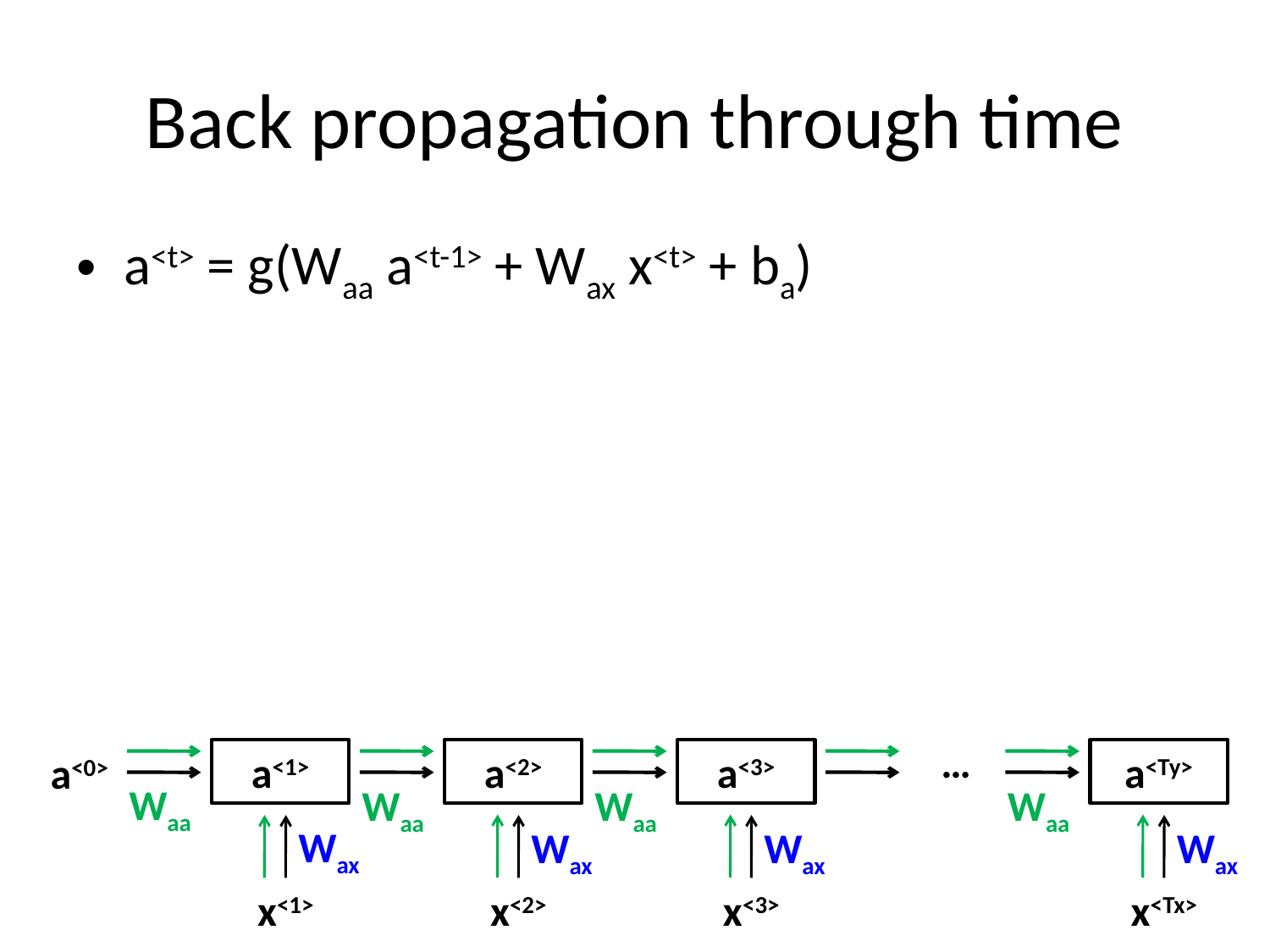

# Back propagation through time
a<t> = g(Waa a<t-1> + Wax x<t> + ba)

…
a<1>
a<2>
a<3>
a<Ty>
a<0>
Waa
Waa
Waa
Waa
Wax
Wax
Wax
Wax
x<1>
x<2>
x<3>
x<Tx>